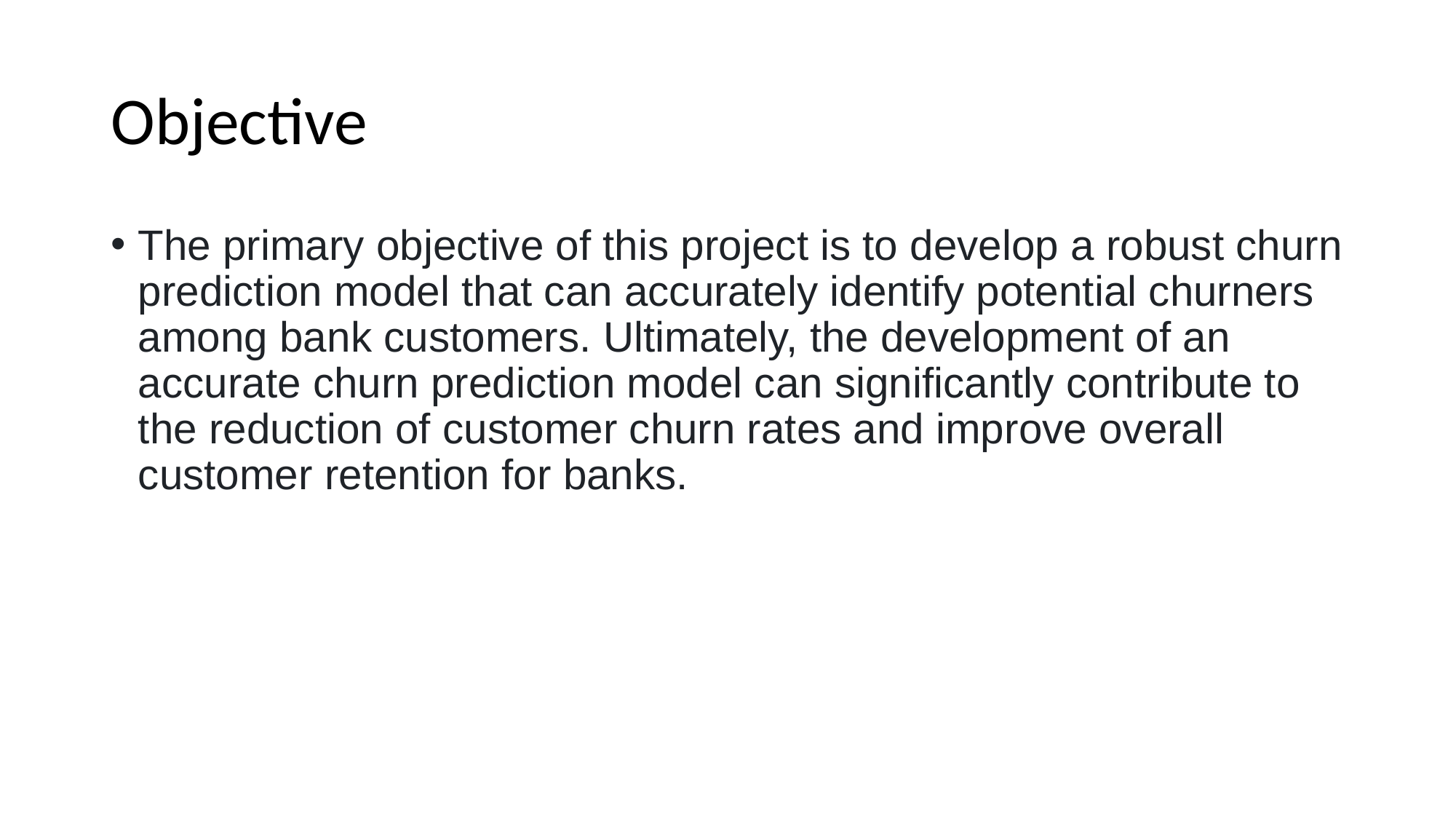

# Objective
The primary objective of this project is to develop a robust churn prediction model that can accurately identify potential churners among bank customers. Ultimately, the development of an accurate churn prediction model can significantly contribute to the reduction of customer churn rates and improve overall customer retention for banks.